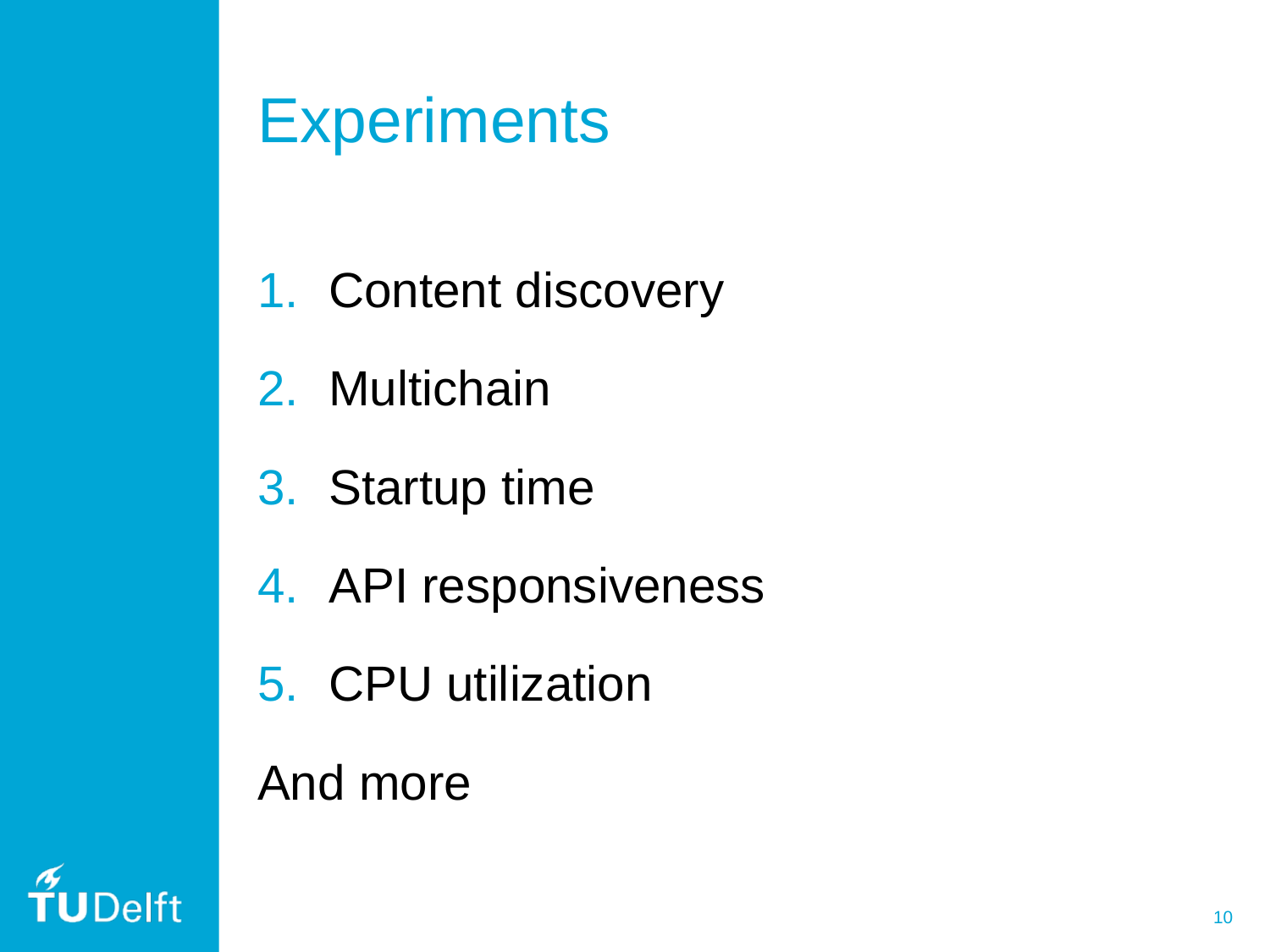

# Experiments
Content discovery
Multichain
Startup time
API responsiveness
CPU utilization
And more